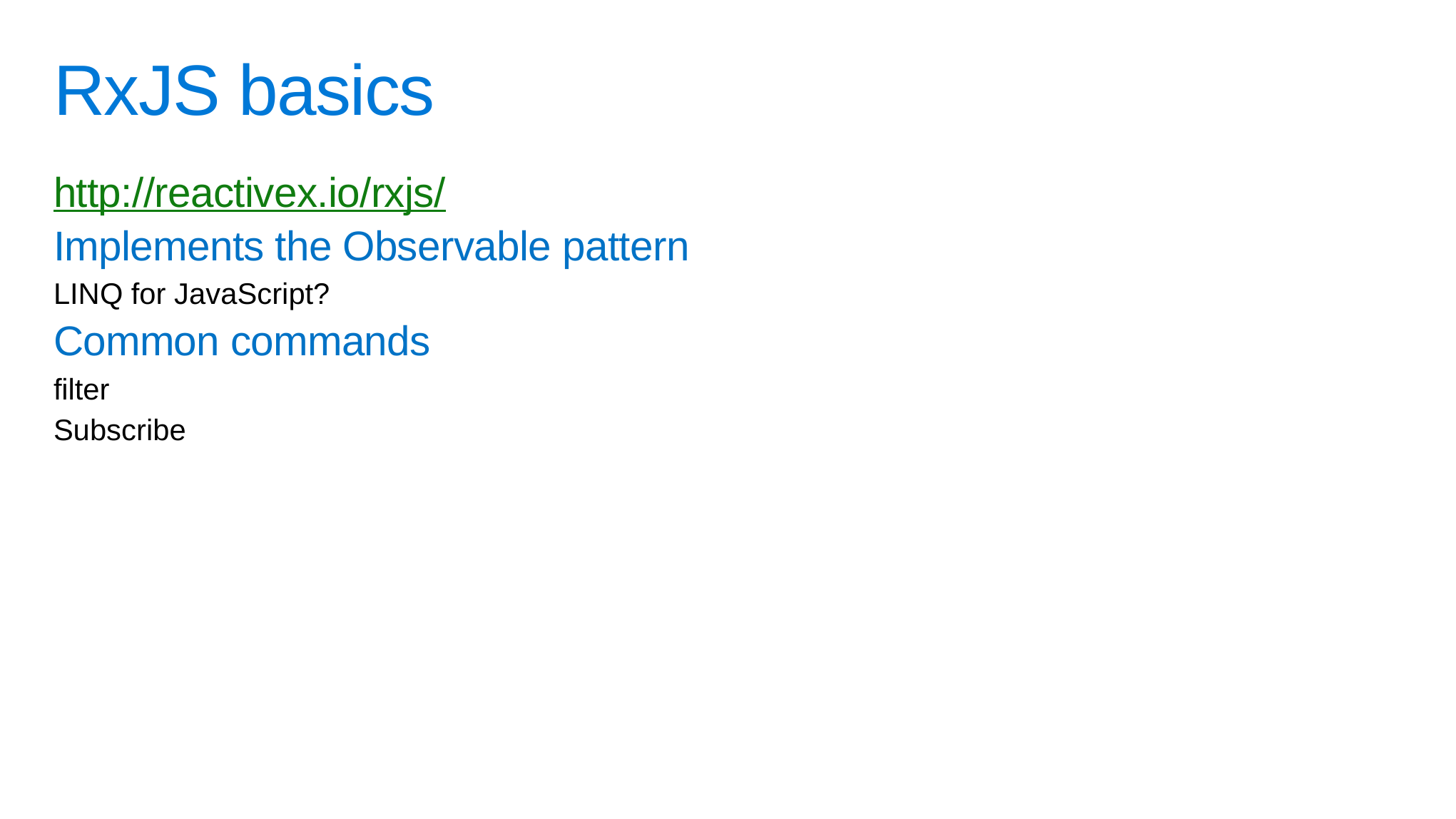

# RxJS basics
http://reactivex.io/rxjs/
Implements the Observable pattern
LINQ for JavaScript?
Common commands
filter
Subscribe